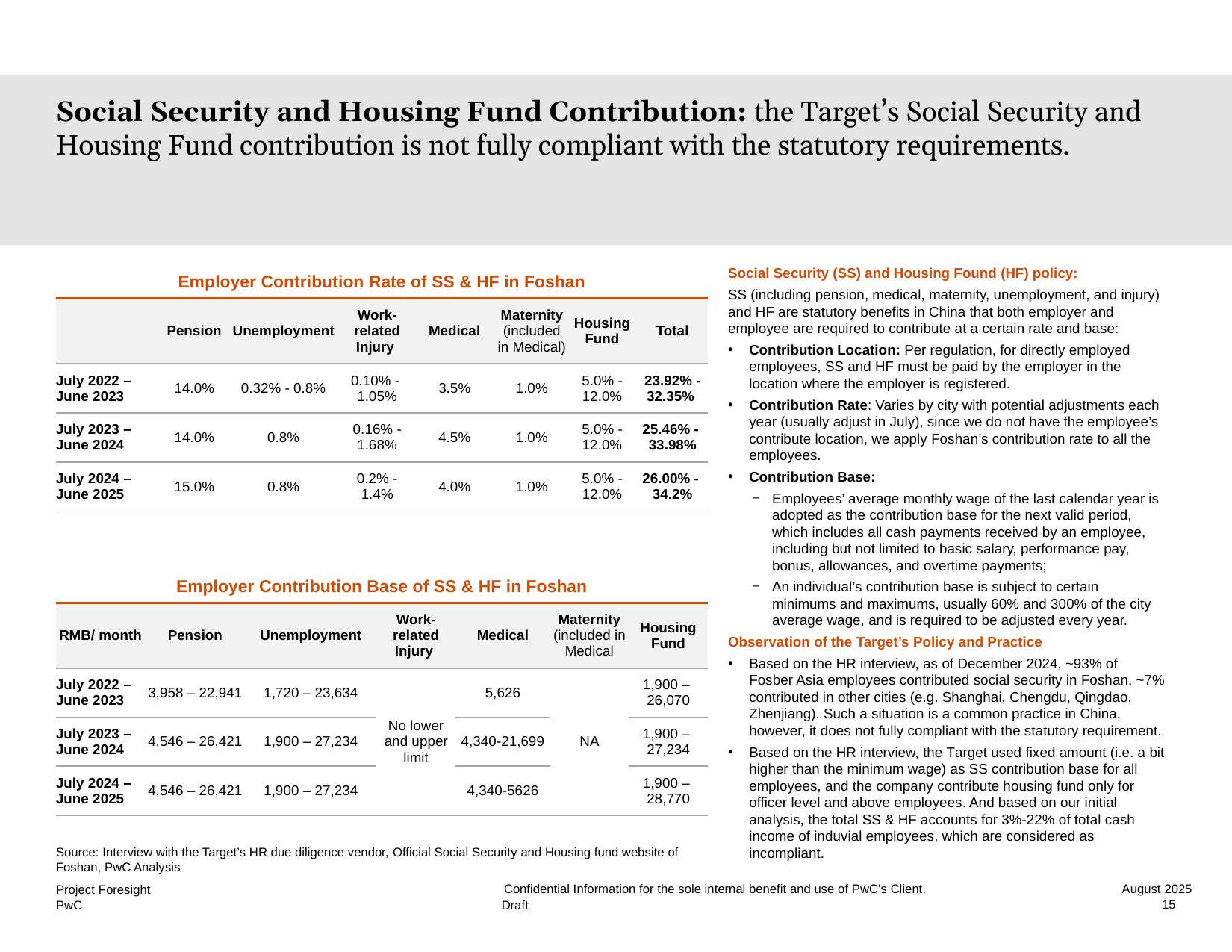

-1 Selected
Information
# Social Security and Housing Fund Contribution: the Target’s Social Security and Housing Fund contribution is not fully compliant with the statutory requirements.
Social Security (SS) and Housing Found (HF) policy:
SS (including pension, medical, maternity, unemployment, and injury) and HF are statutory benefits in China that both employer and employee are required to contribute at a certain rate and base:
Contribution Location: Per regulation, for directly employed employees, SS and HF must be paid by the employer in the location where the employer is registered.
Contribution Rate: Varies by city with potential adjustments each year (usually adjust in July), since we do not have the employee’s contribute location, we apply Foshan’s contribution rate to all the employees.
Contribution Base:
Employees’ average monthly wage of the last calendar year is adopted as the contribution base for the next valid period, which includes all cash payments received by an employee, including but not limited to basic salary, performance pay, bonus, allowances, and overtime payments;
An individual’s contribution base is subject to certain minimums and maximums, usually 60% and 300% of the city average wage, and is required to be adjusted every year.
Observation of the Target’s Policy and Practice
Based on the HR interview, as of December 2024, ~93% of Fosber Asia employees contributed social security in Foshan, ~7% contributed in other cities (e.g. Shanghai, Chengdu, Qingdao, Zhenjiang). Such a situation is a common practice in China, however, it does not fully compliant with the statutory requirement.
Based on the HR interview, the Target used fixed amount (i.e. a bit higher than the minimum wage) as SS contribution base for all employees, and the company contribute housing fund only for officer level and above employees. And based on our initial analysis, the total SS & HF accounts for 3%-22% of total cash income of induvial employees, which are considered as incompliant.
| Employer Contribution Rate of SS & HF in Foshan |  |  |  |  |  |  |  |
| --- | --- | --- | --- | --- | --- | --- | --- |
|  | Pension | Unemployment | Work-related Injury | Medical | Maternity (included in Medical) | Housing Fund | Total |
| July 2022 – June 2023 | 14.0% | 0.32% - 0.8% | 0.10% - 1.05% | 3.5% | 1.0% | 5.0% - 12.0% | 23.92% - 32.35% |
| July 2023 – June 2024 | 14.0% | 0.8% | 0.16% -1.68% | 4.5% | 1.0% | 5.0% - 12.0% | 25.46% - 33.98% |
| July 2024 – June 2025 | 15.0% | 0.8% | 0.2% - 1.4% | 4.0% | 1.0% | 5.0% - 12.0% | 26.00% - 34.2% |
| Employer Contribution Base of SS & HF in Foshan |  |  |  |  |  |  |
| --- | --- | --- | --- | --- | --- | --- |
| RMB/ month | Pension | Unemployment | Work-related Injury | Medical | Maternity (included in Medical | Housing Fund |
| July 2022 – June 2023 | 3,958 – 22,941 | 1,720 – 23,634 | No lower and upper limit | 5,626 | NA | 1,900 – 26,070 |
| July 2023 – June 2024 | 4,546 – 26,421 | 1,900 – 27,234 |  | 4,340-21,699 |  | 1,900 – 27,234 |
| July 2024 – June 2025 | 4,546 – 26,421 | 1,900 – 27,234 |  | 4,340-5626 |  | 1,900 – 28,770 |
Source: Interview with the Target’s HR due diligence vendor, Official Social Security and Housing fund website of Foshan, PwC Analysis
15